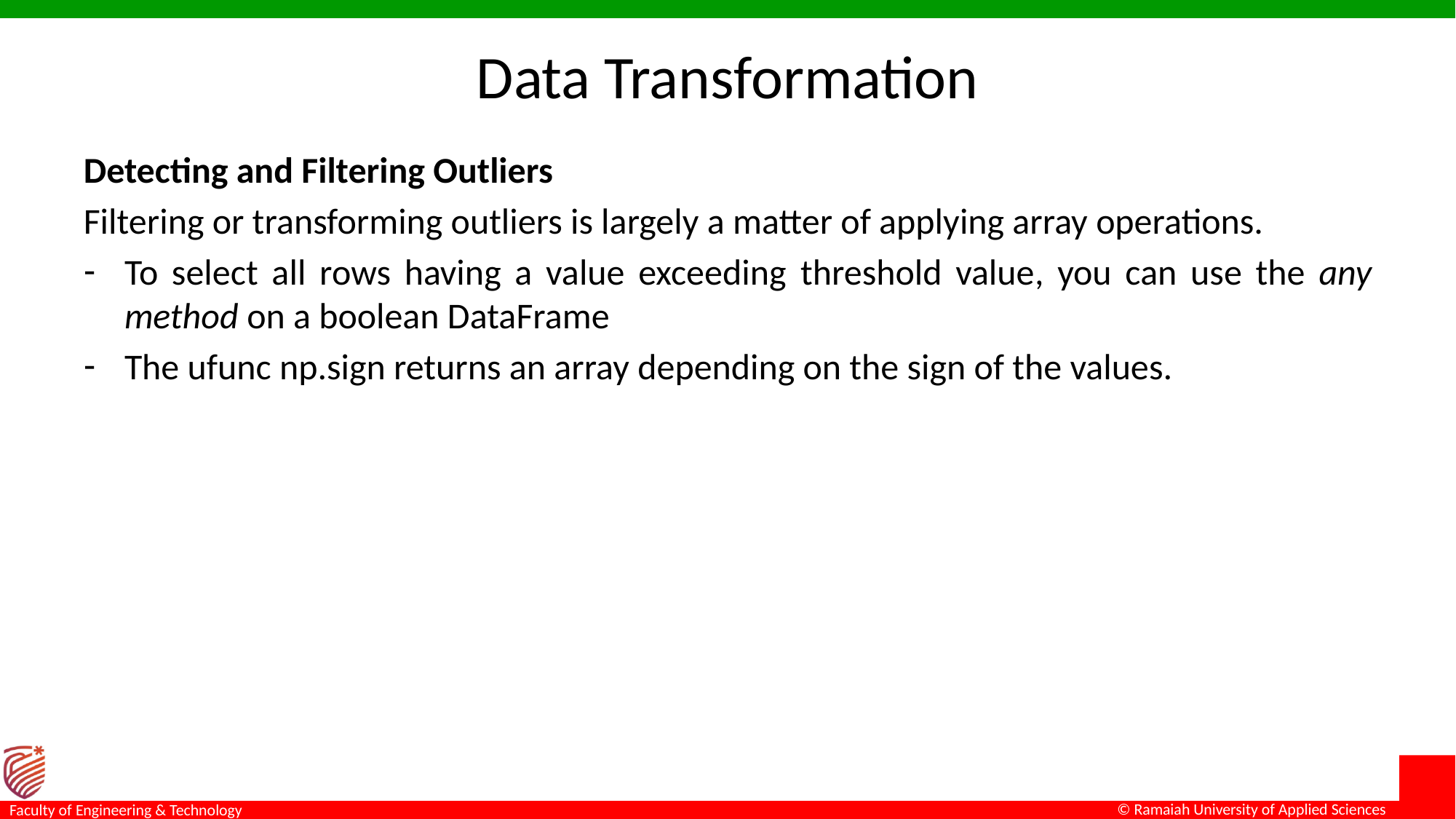

# Data Transformation
Detecting and Filtering Outliers
Filtering or transforming outliers is largely a matter of applying array operations.
To select all rows having a value exceeding threshold value, you can use the any method on a boolean DataFrame
The ufunc np.sign returns an array depending on the sign of the values.